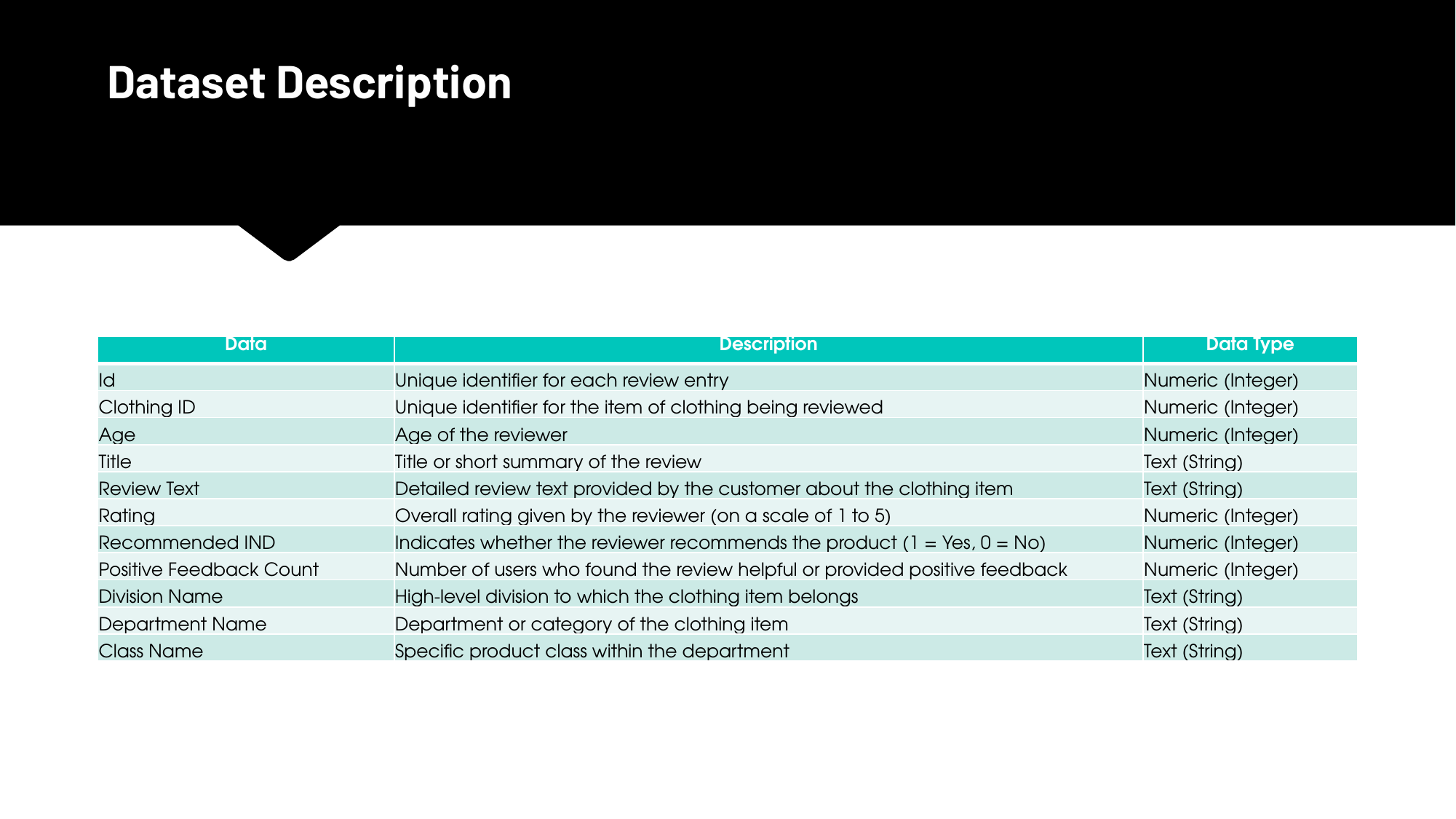

# Dataset Description
| Data | Description | Data Type |
| --- | --- | --- |
| Id | Unique identifier for each review entry | Numeric (Integer) |
| Clothing ID | Unique identifier for the item of clothing being reviewed | Numeric (Integer) |
| Age | Age of the reviewer | Numeric (Integer) |
| Title | Title or short summary of the review | Text (String) |
| Review Text | Detailed review text provided by the customer about the clothing item | Text (String) |
| Rating | Overall rating given by the reviewer (on a scale of 1 to 5) | Numeric (Integer) |
| Recommended IND | Indicates whether the reviewer recommends the product (1 = Yes, 0 = No) | Numeric (Integer) |
| Positive Feedback Count | Number of users who found the review helpful or provided positive feedback | Numeric (Integer) |
| Division Name | High-level division to which the clothing item belongs | Text (String) |
| Department Name | Department or category of the clothing item | Text (String) |
| Class Name | Specific product class within the department | Text (String) |